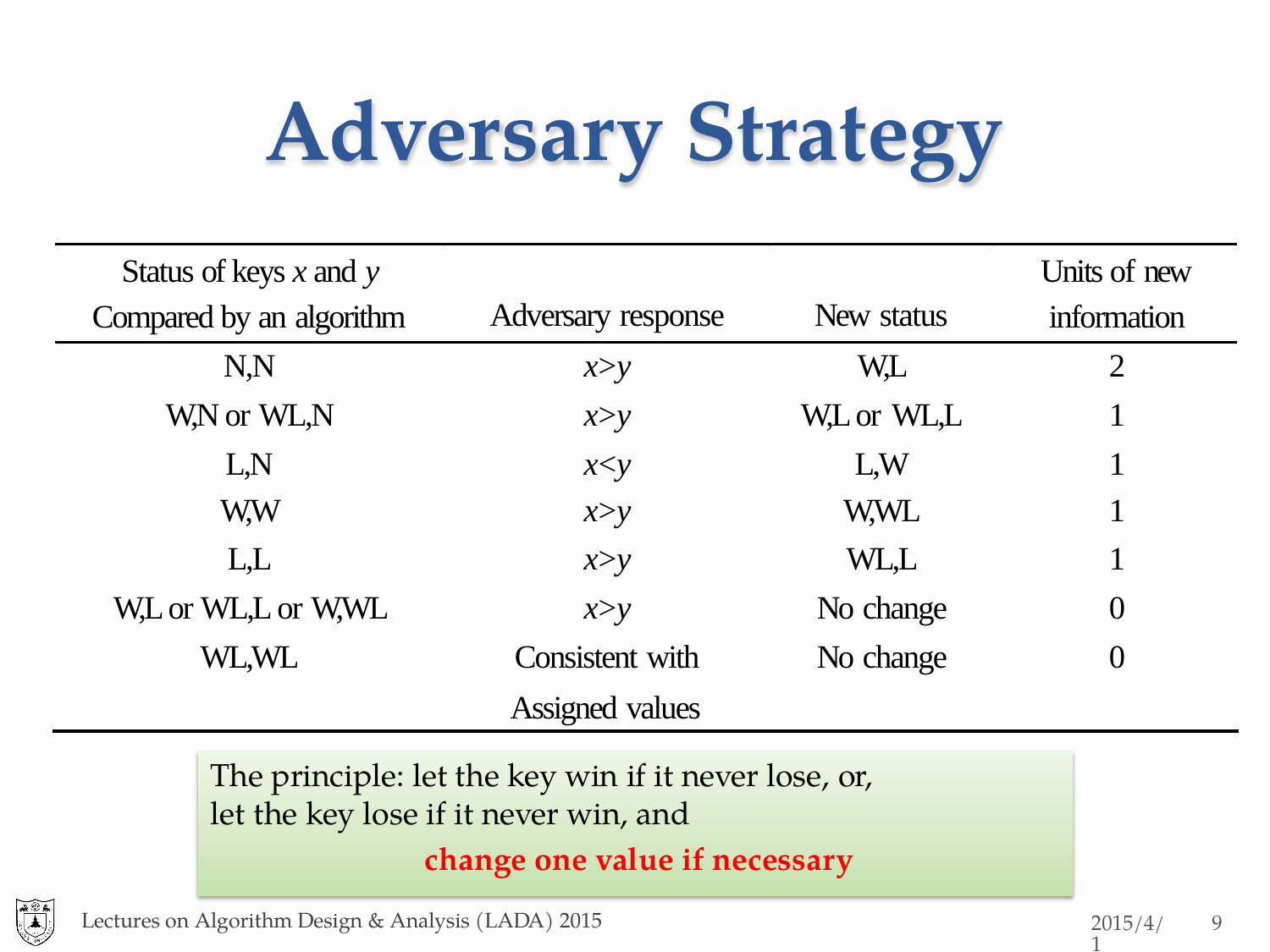

# Adversary Strategy

| Status of keys x and y Compared by an algorithm | Adversary response | New status | Units of new information |
| --- | --- | --- | --- |
| N,N | x>y | W,L | 2 |
| W,N or WL,N | x>y | W,L or WL,L | 1 |
| L,N | x<y | L,W | 1 |
| W,W | x>y | W,WL | 1 |
| L,L | x>y | WL,L | 1 |
| W,L or WL,L or W,WL | x>y | No change | 0 |
| WL,WL | Consistent with | No change | 0 |
|  | Assigned values |  |  |

The principle: let the key win if it never lose, or,  let the key lose if it never win, and
change one value if necessary
Lectures on Algorithm Design & Analysis (LADA) 2015
9
2015/4/1